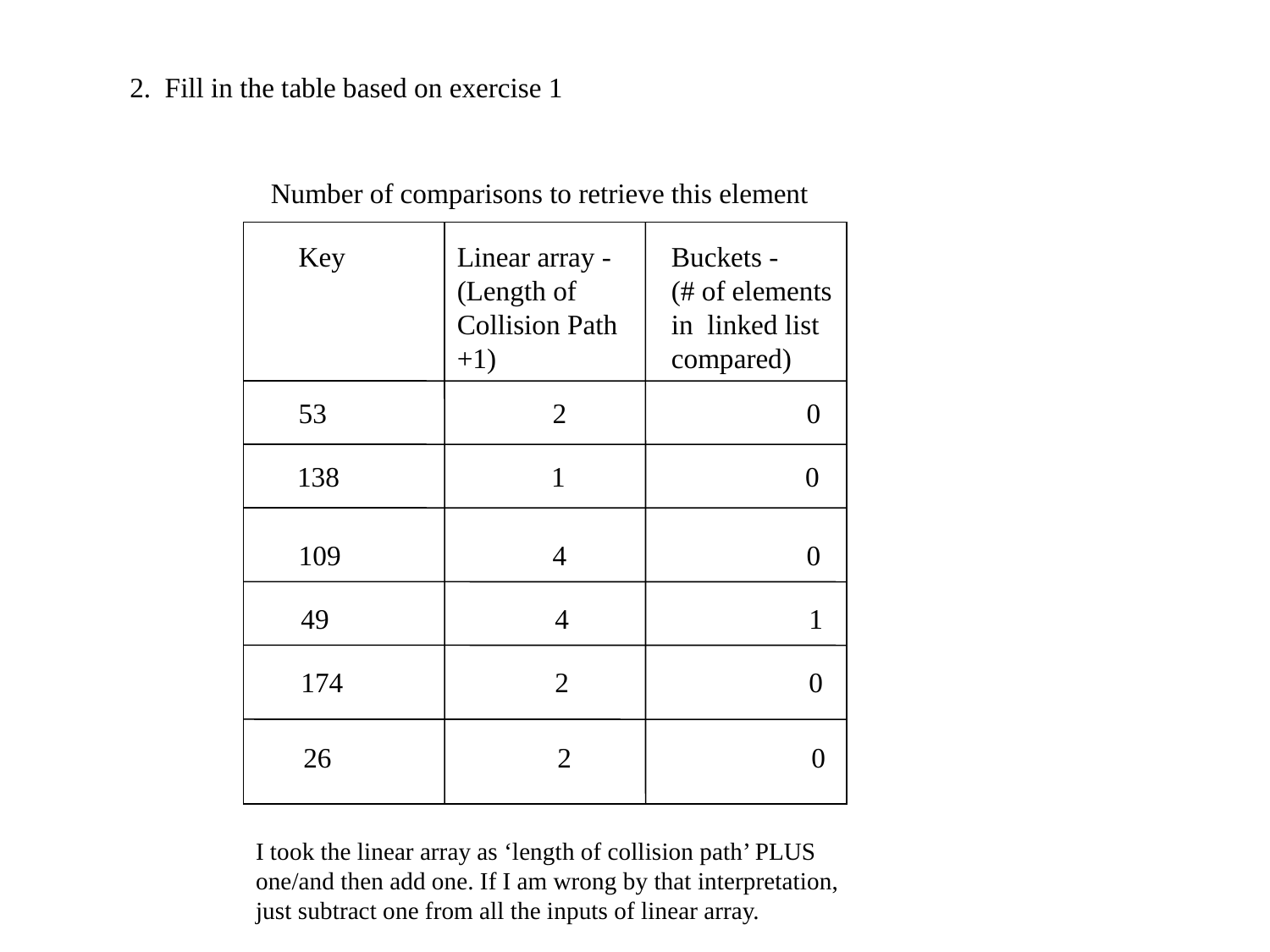

2.  Fill in the table based on exercise 1
Number of comparisons to retrieve this element

Key
Linear array -
(Length of
Collision Path +1)
Buckets -
(# of elements
in  linked list
compared)

53		2		0

138		1		0

109		4		0

49 		4		1

174		2		0

26		2		0
I took the linear array as ‘length of collision path’ PLUS one/and then add one. If I am wrong by that interpretation, just subtract one from all the inputs of linear array.